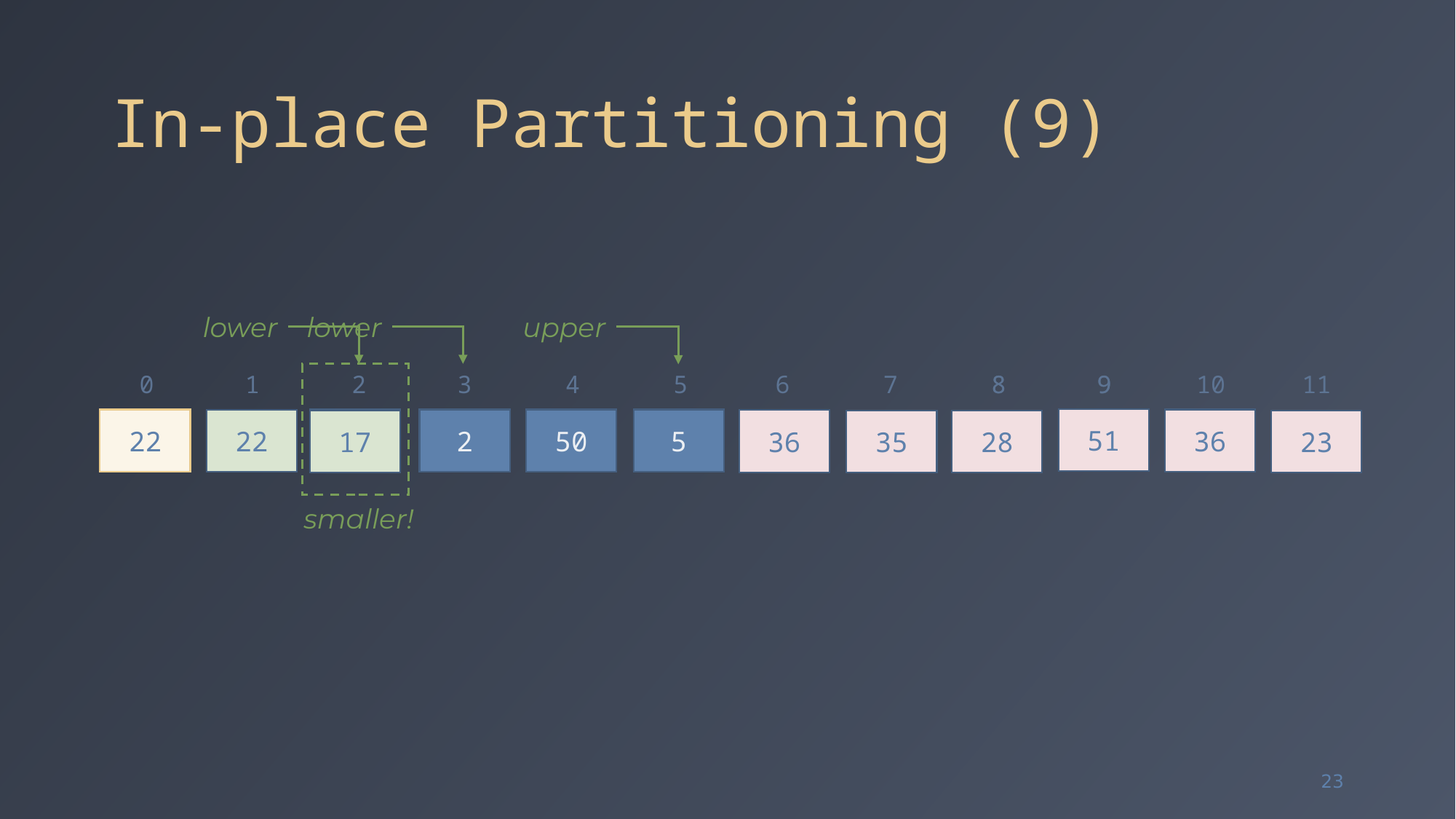

# In-place Partitioning (9)
lower
lower
upper
0
1

2
3
4
5
6
7
8
8
9
9
10
11
17
51
22
2
50
5
36
22
36
35
17
28
23
smaller!
23